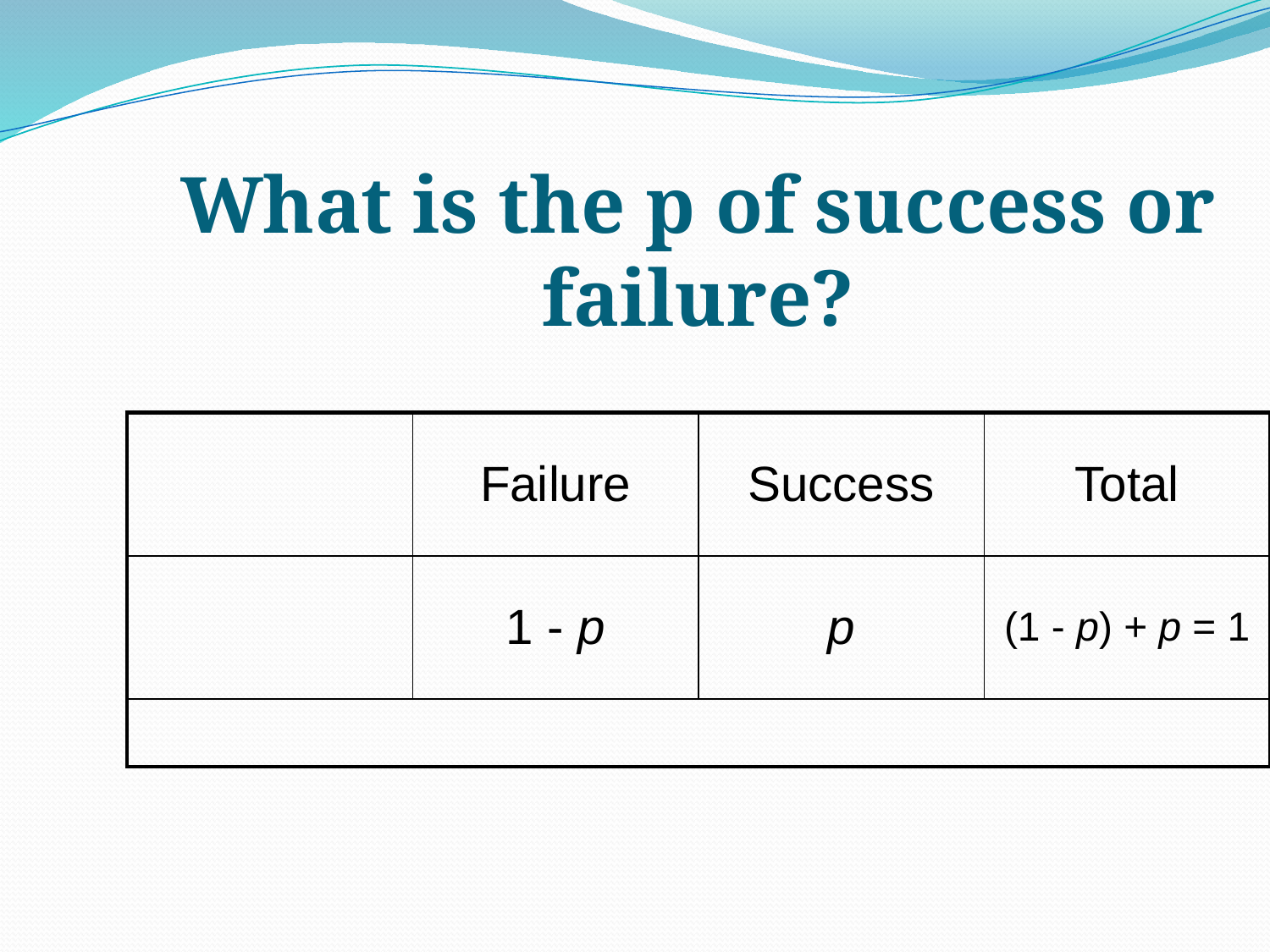

What is the p of success or failure?
|  | Failure | Success | Total |
| --- | --- | --- | --- |
|  | 1 - p | p | (1 - p) + p = 1 |
|  |  |  |  |